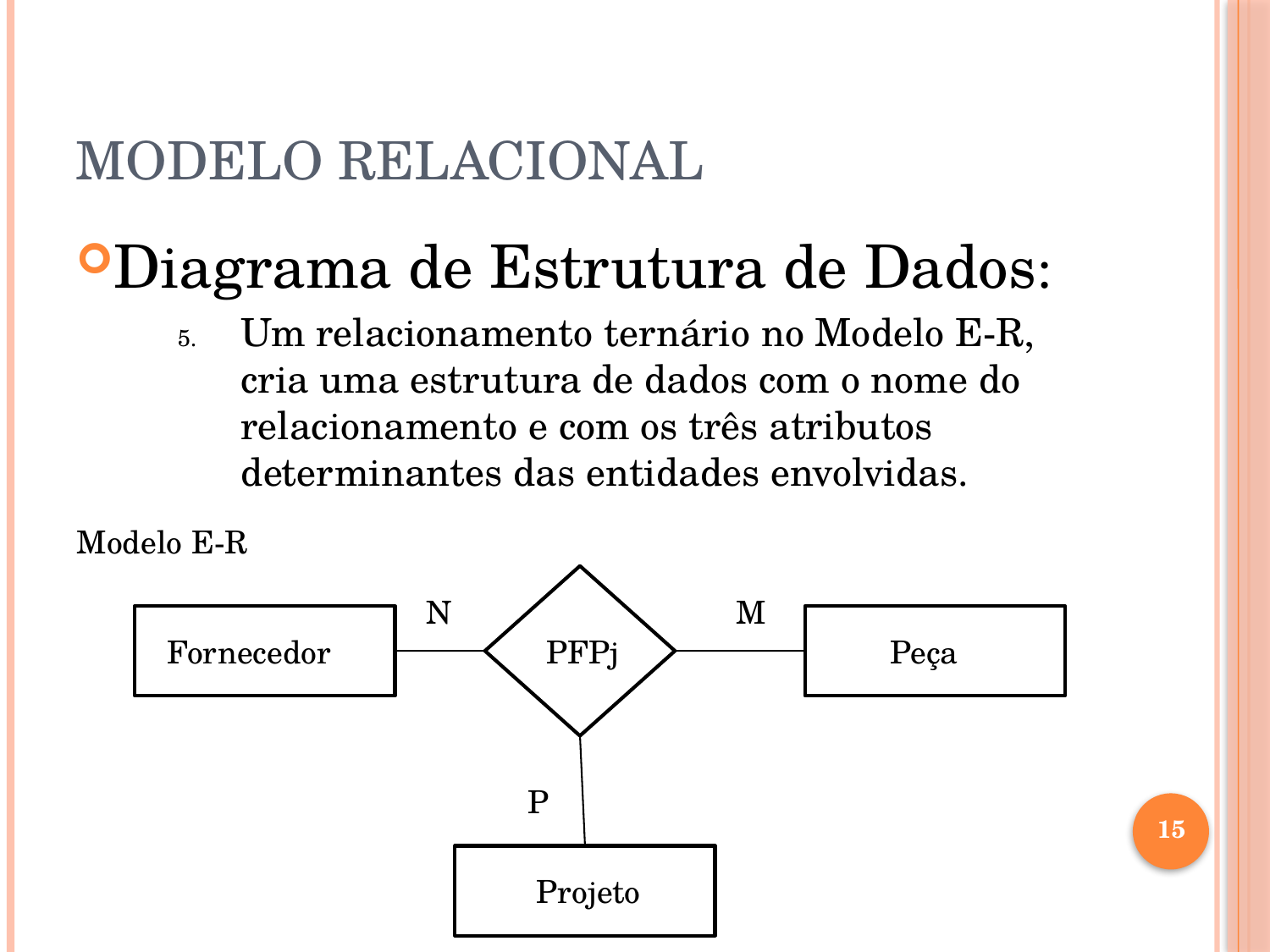

# Modelo Relacional
Diagrama de Estrutura de Dados:
Um relacionamento ternário no Modelo E-R, cria uma estrutura de dados com o nome do relacionamento e com os três atributos determinantes das entidades envolvidas.

Modelo E-R

N
M

Fornecedor
PFPj
Peça
P
15

Projeto